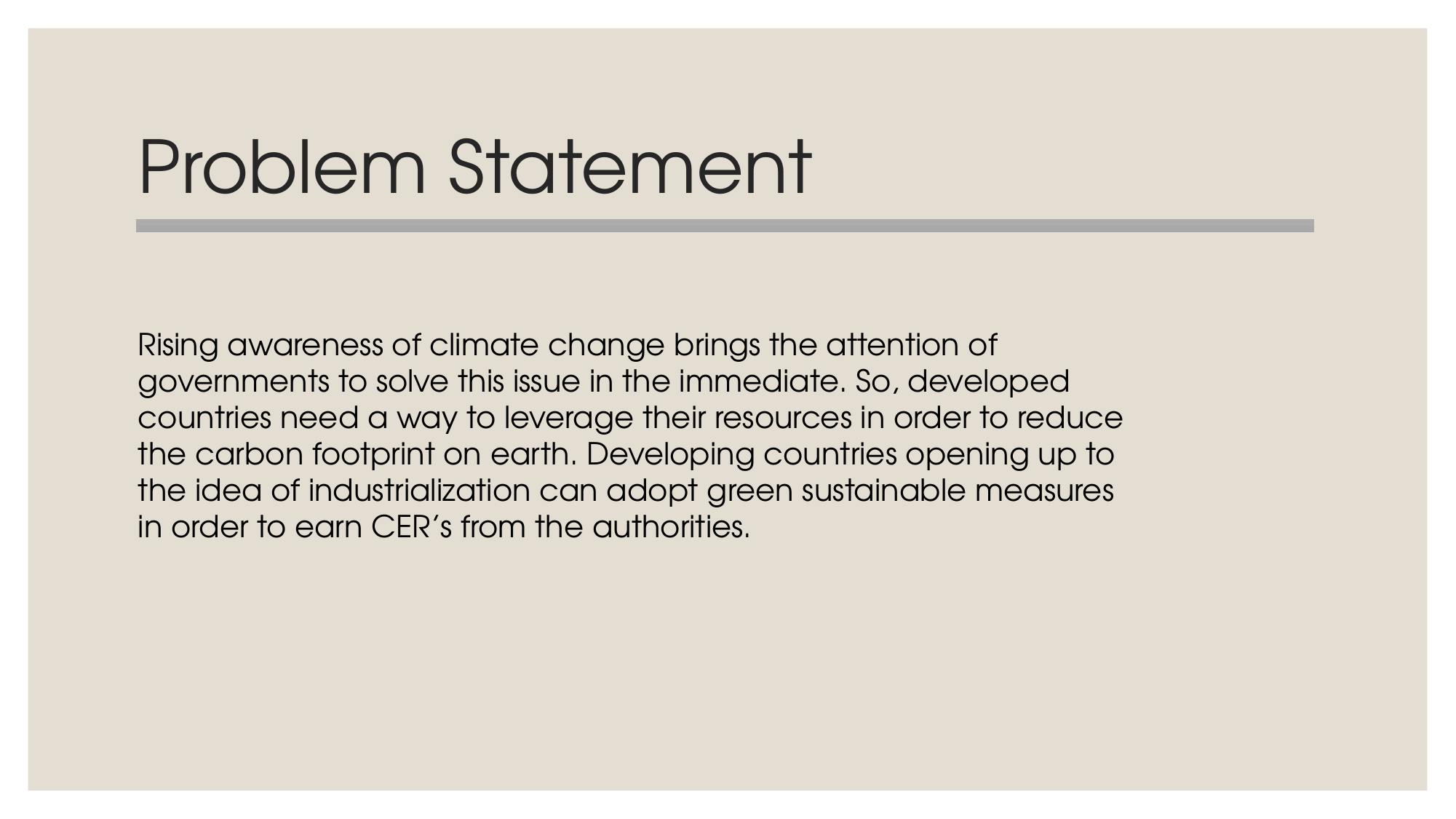

# Problem Statement

Rising awareness of climate change brings the attention of governments to solve this issue in the immediate. So, developed countries need a way to leverage their resources in order to reduce the carbon footprint on earth. Developing countries opening up to the idea of industrialization can adopt green sustainable measures in order to earn CER’s from the authorities.